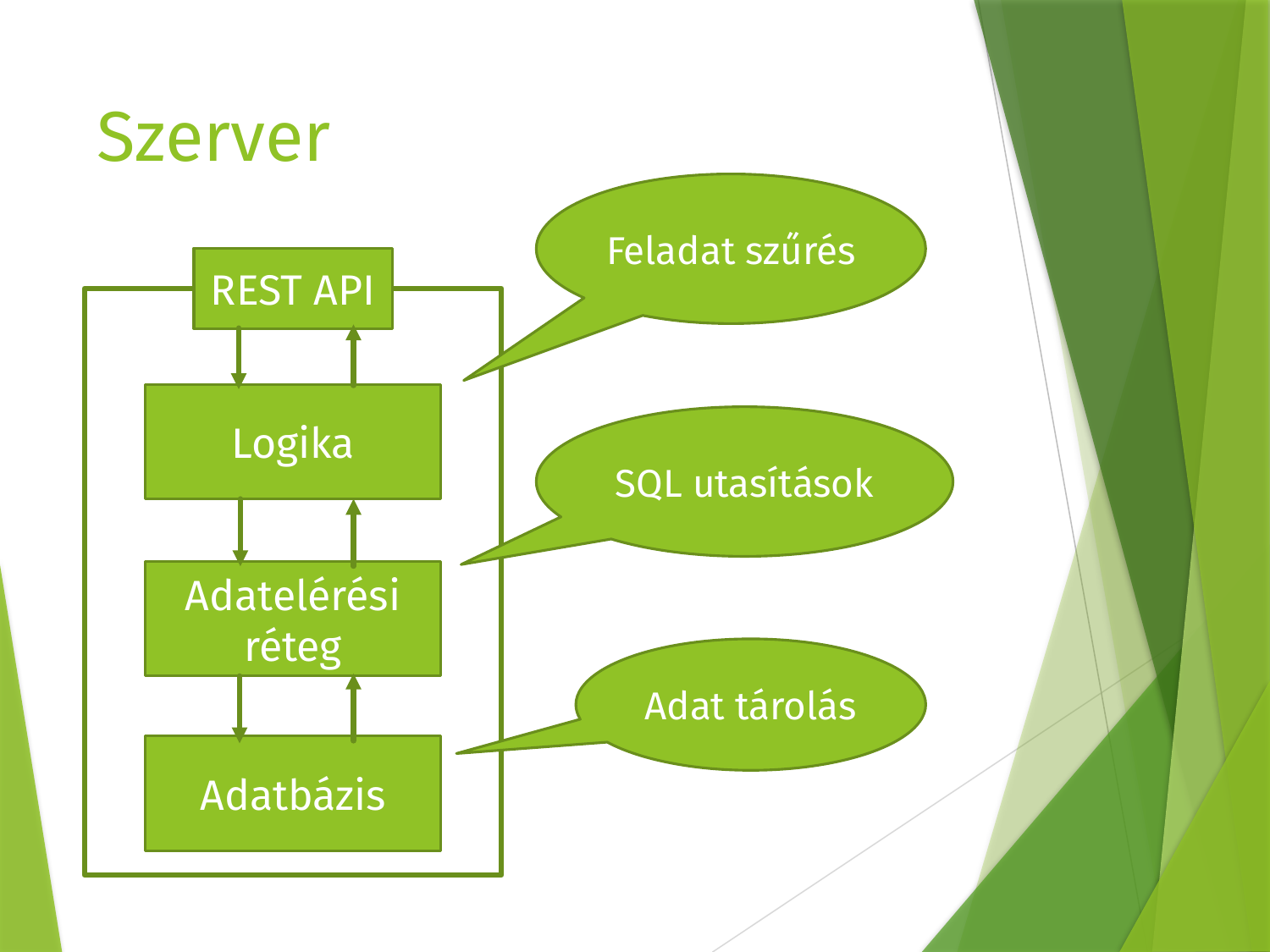

# Szerver
Feladat szűrés
REST API

Logika
Adatelérési réteg
Adatbázis
SQL utasítások
Adat tárolás